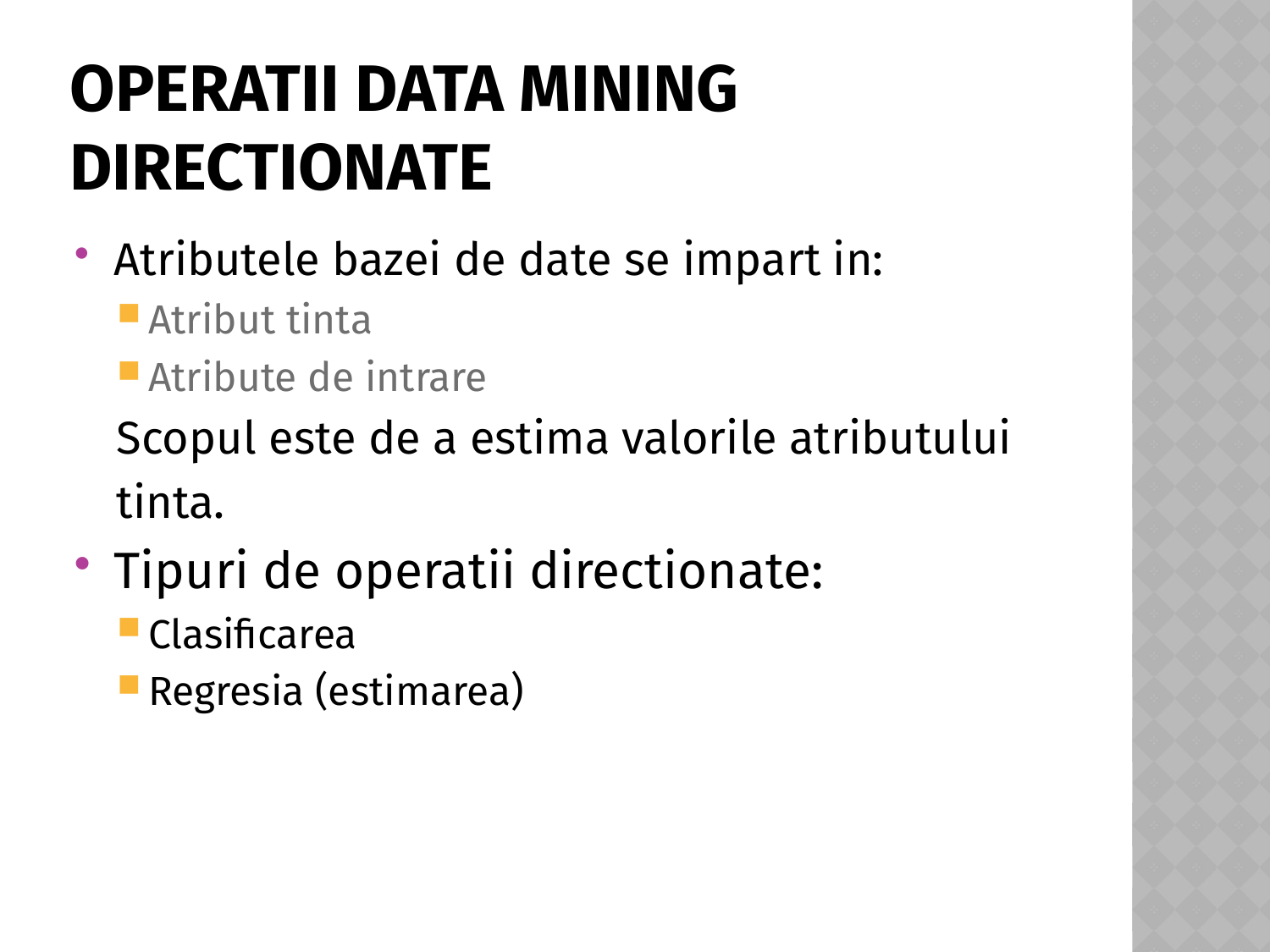

# Operatii data mining directionate
Atributele bazei de date se impart in:
Atribut tinta
Atribute de intrare
Scopul este de a estima valorile atributului
tinta.
Tipuri de operatii directionate:
Clasificarea
Regresia (estimarea)